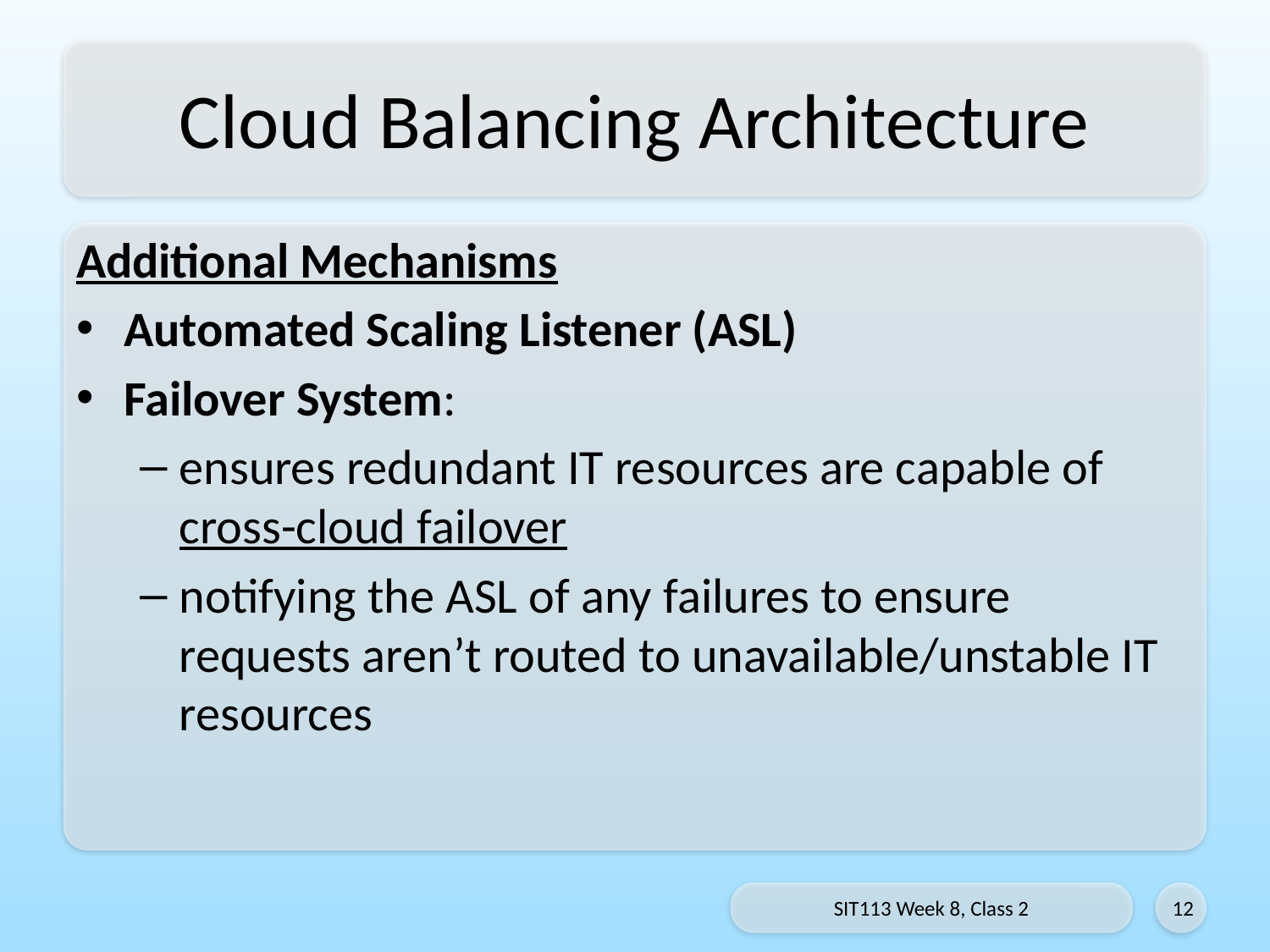

# Cloud Balancing Architecture
Additional Mechanisms
Automated Scaling Listener (ASL)
Failover System:
ensures redundant IT resources are capable of cross-cloud failover
notifying the ASL of any failures to ensure requests aren’t routed to unavailable/unstable IT resources
SIT113 Week 8, Class 2
12